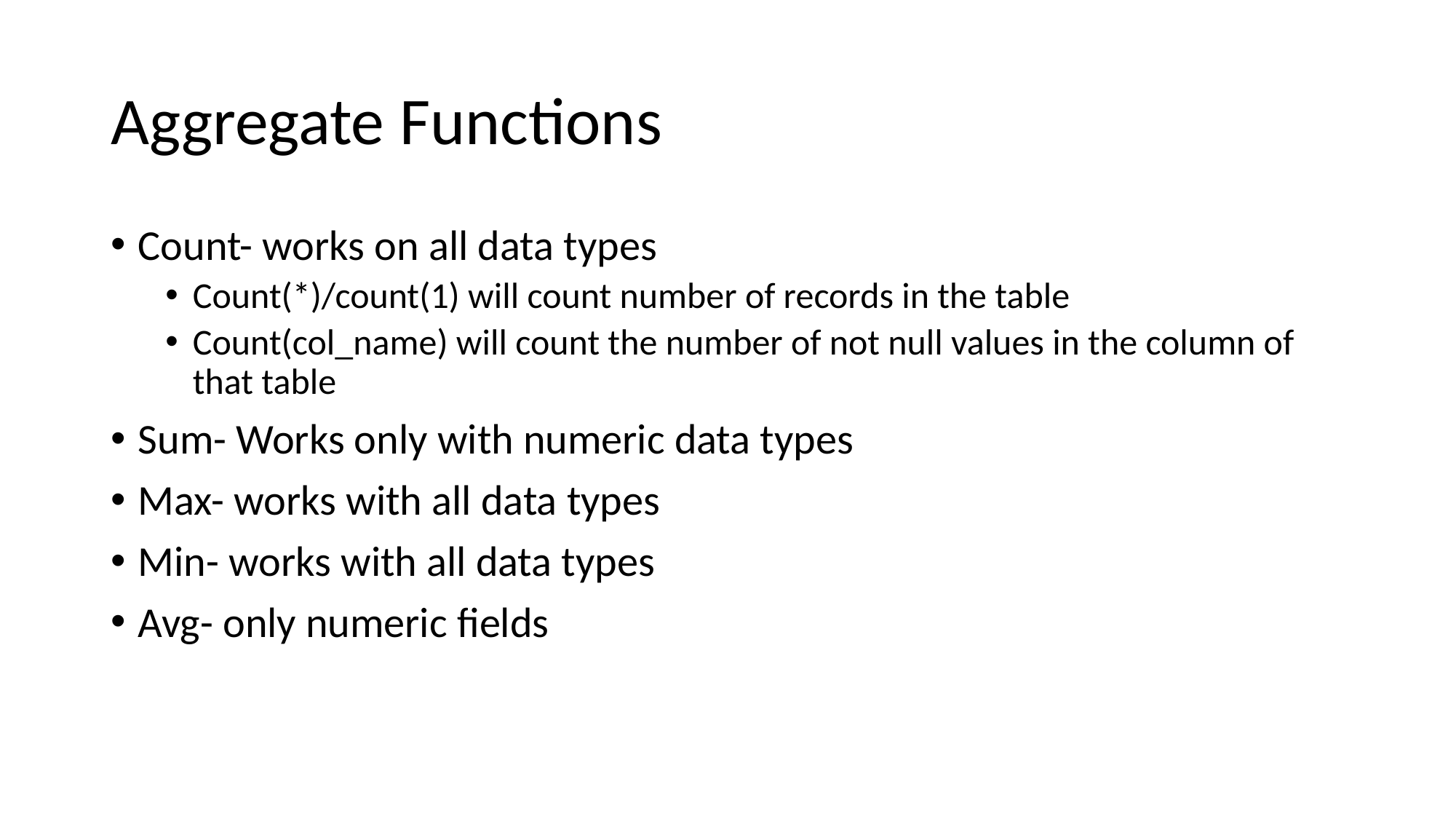

# Aggregate Functions
Count- works on all data types
Count(*)/count(1) will count number of records in the table
Count(col_name) will count the number of not null values in the column of that table
Sum- Works only with numeric data types
Max- works with all data types
Min- works with all data types
Avg- only numeric fields